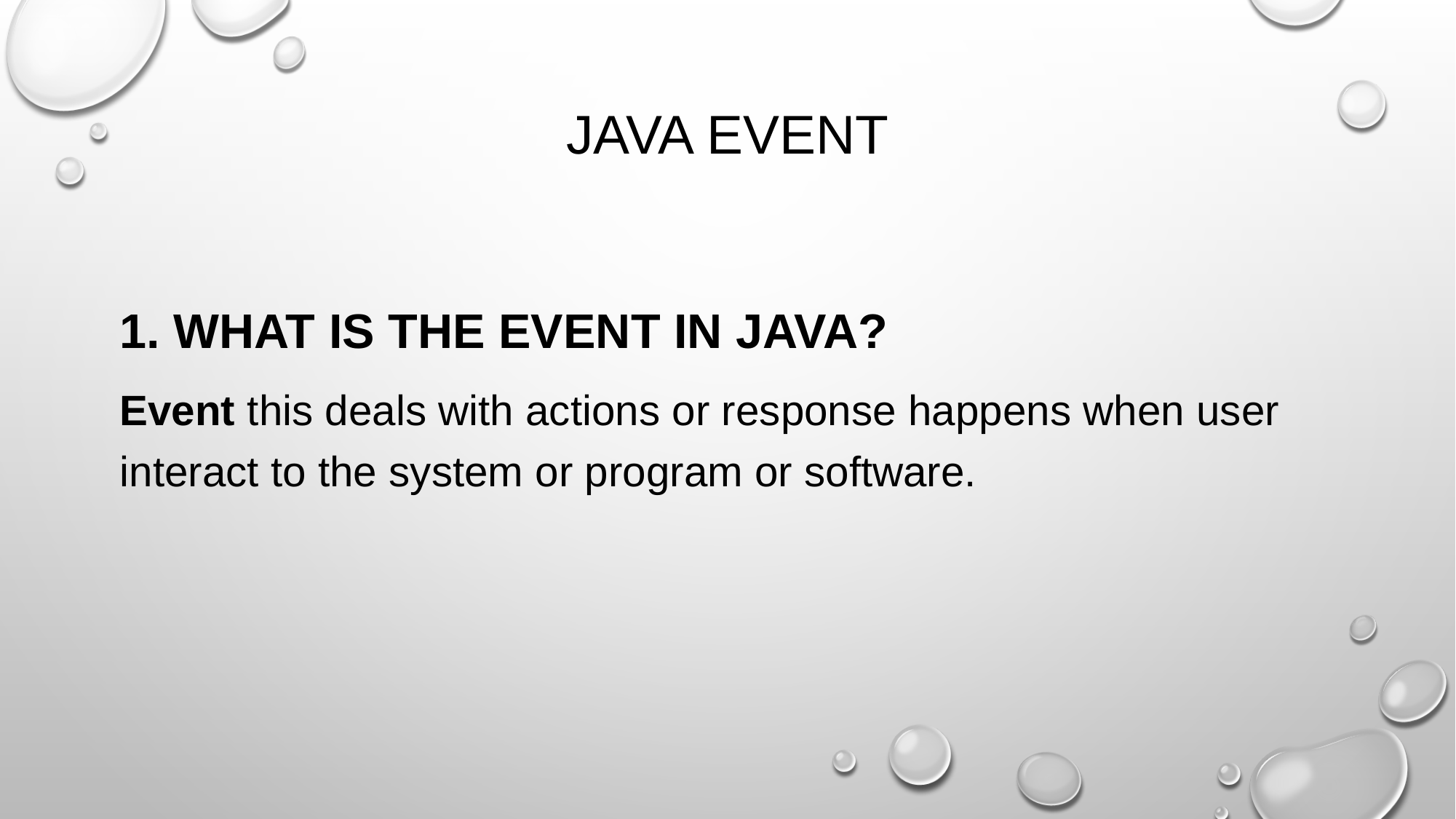

# JAVA event
1. What is the event in java?
Event this deals with actions or response happens when user interact to the system or program or software.